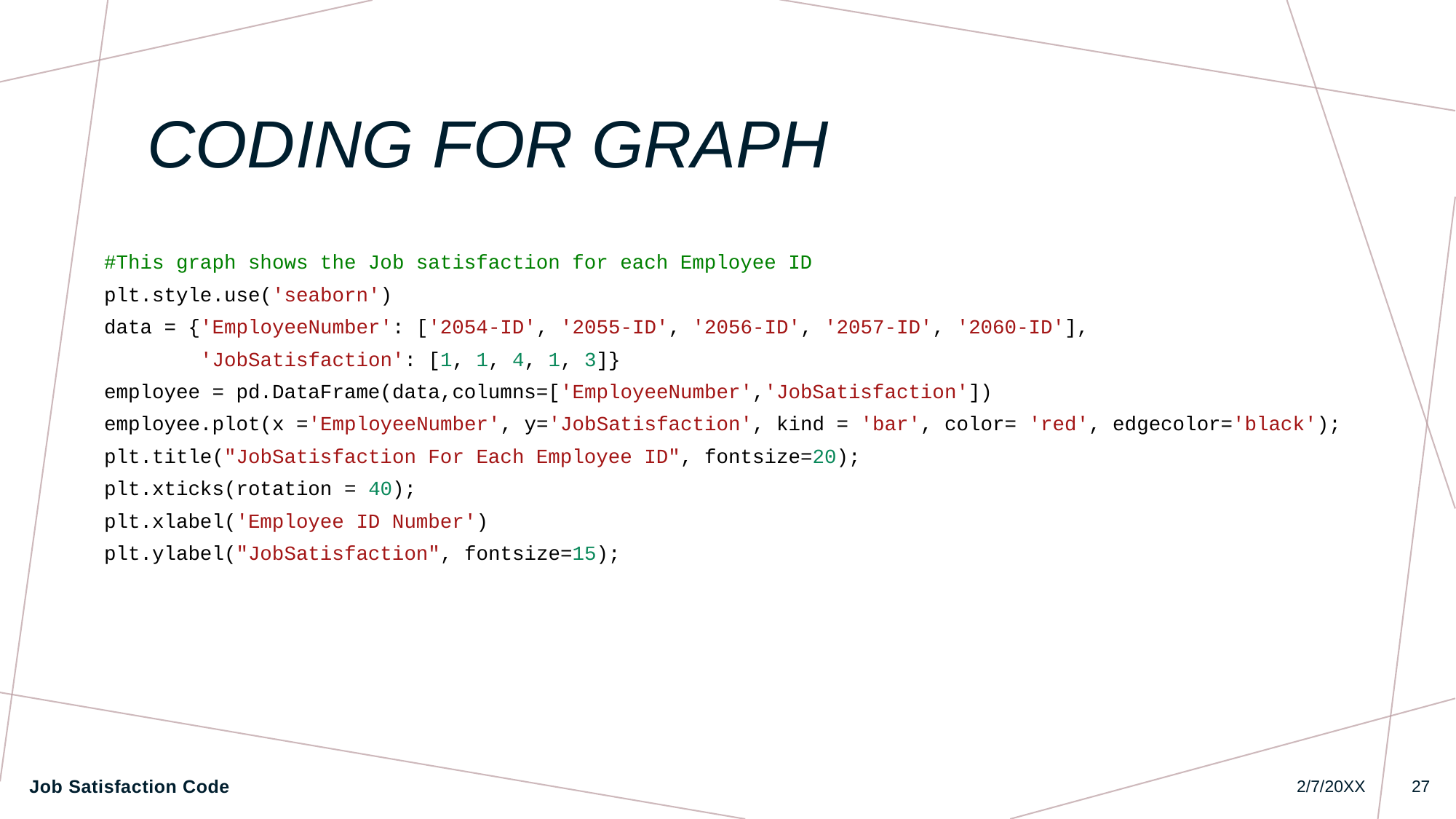

# Coding For graph
#This graph shows the Job satisfaction for each Employee ID
plt.style.use('seaborn')
data = {'EmployeeNumber': ['2054-ID', '2055-ID', '2056-ID', '2057-ID', '2060-ID'],
        'JobSatisfaction': [1, 1, 4, 1, 3]}
employee = pd.DataFrame(data,columns=['EmployeeNumber','JobSatisfaction'])
employee.plot(x ='EmployeeNumber', y='JobSatisfaction', kind = 'bar', color= 'red', edgecolor='black');
plt.title("JobSatisfaction For Each Employee ID", fontsize=20);
plt.xticks(rotation = 40);
plt.xlabel('Employee ID Number')
plt.ylabel("JobSatisfaction", fontsize=15);

Job Satisfaction Code
2/7/20XX
27